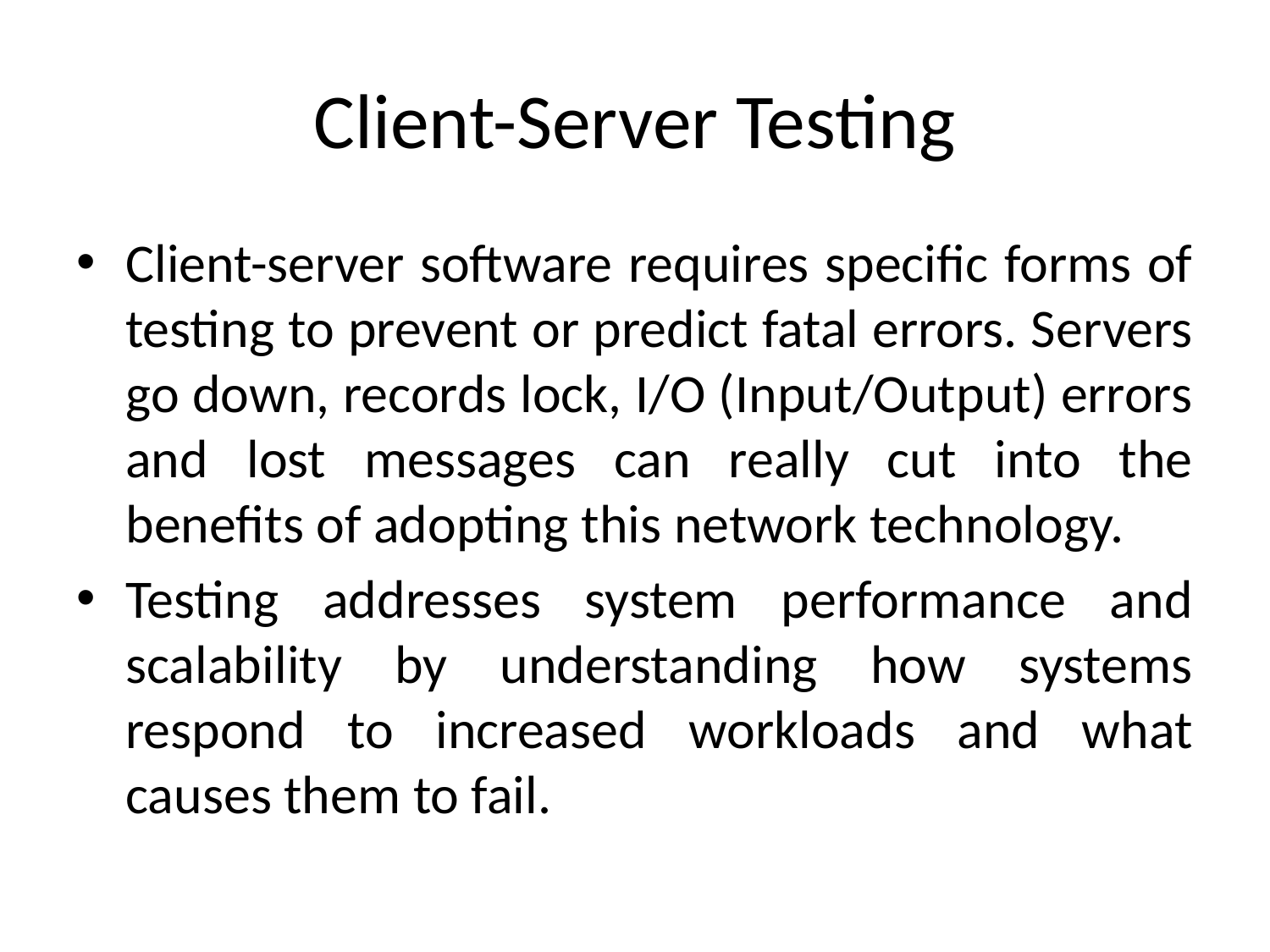

# Client-Server Testing
Client-server software requires specific forms of testing to prevent or predict fatal errors. Servers go down, records lock, I/O (Input/Output) errors and lost messages can really cut into the benefits of adopting this network technology.
Testing addresses system performance and scalability by understanding how systems respond to increased workloads and what causes them to fail.